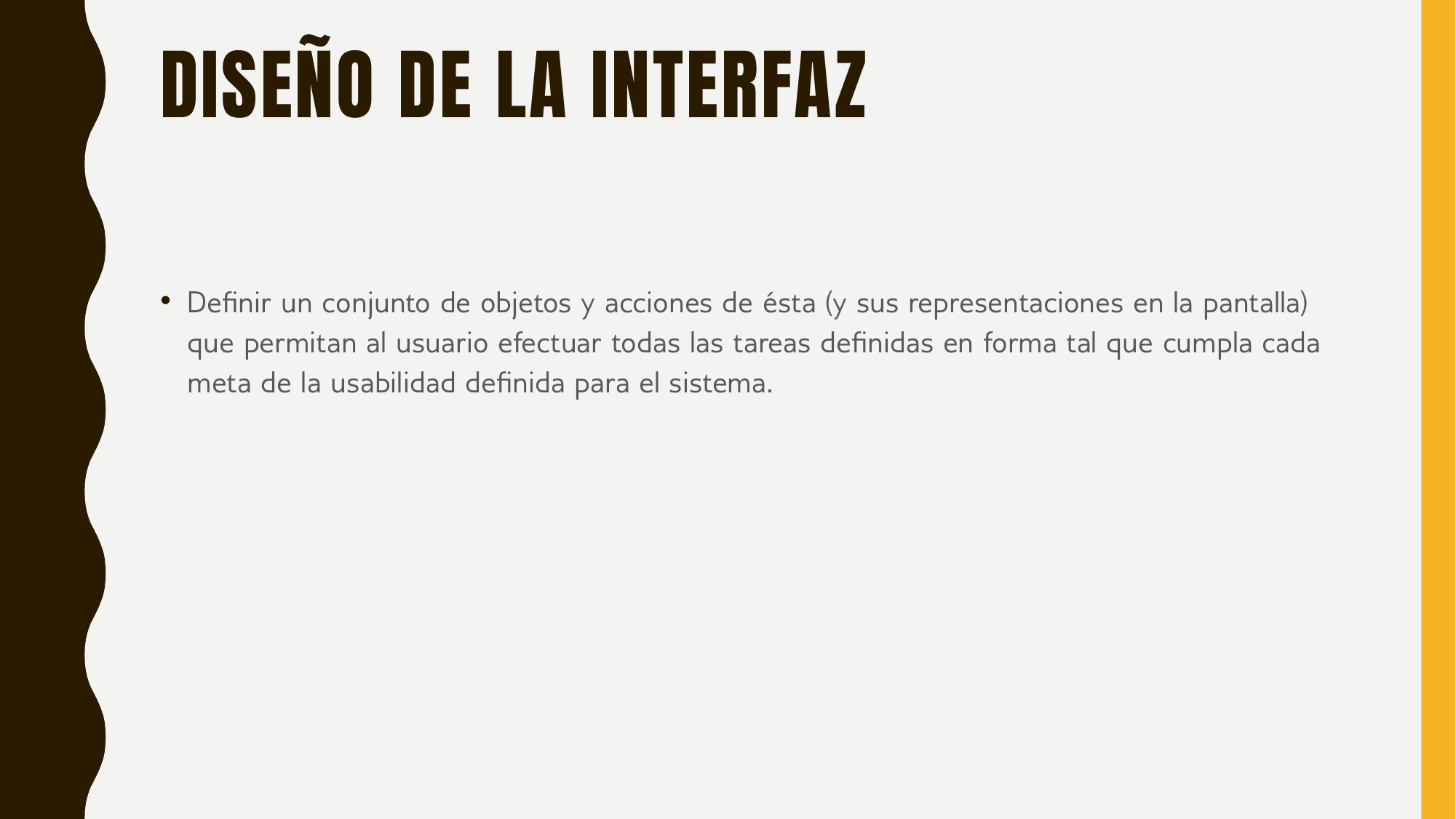

# DiseÑo de la interfaz
Definir un conjunto de objetos y acciones de ésta (y sus representaciones en la pantalla) que permitan al usuario efectuar todas las tareas definidas en forma tal que cumpla cada meta de la usabilidad definida para el sistema.